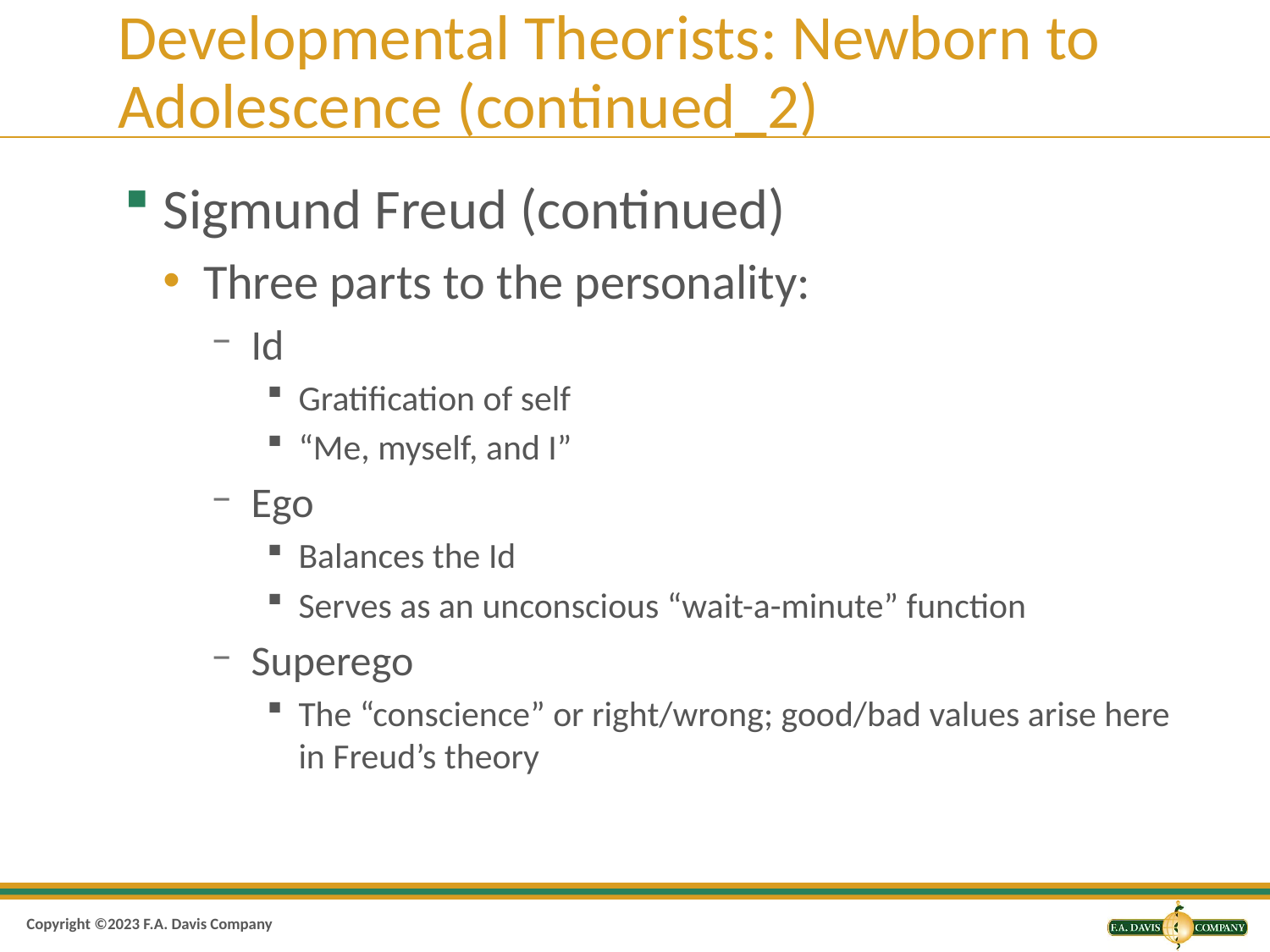

# Developmental Theorists: Newborn to Adolescence (continued_2)
Sigmund Freud (continued)
Three parts to the personality:
Id
Gratification of self
“Me, myself, and I”
Ego
Balances the Id
Serves as an unconscious “wait-a-minute” function
Superego
The “conscience” or right/wrong; good/bad values arise here in Freud’s theory